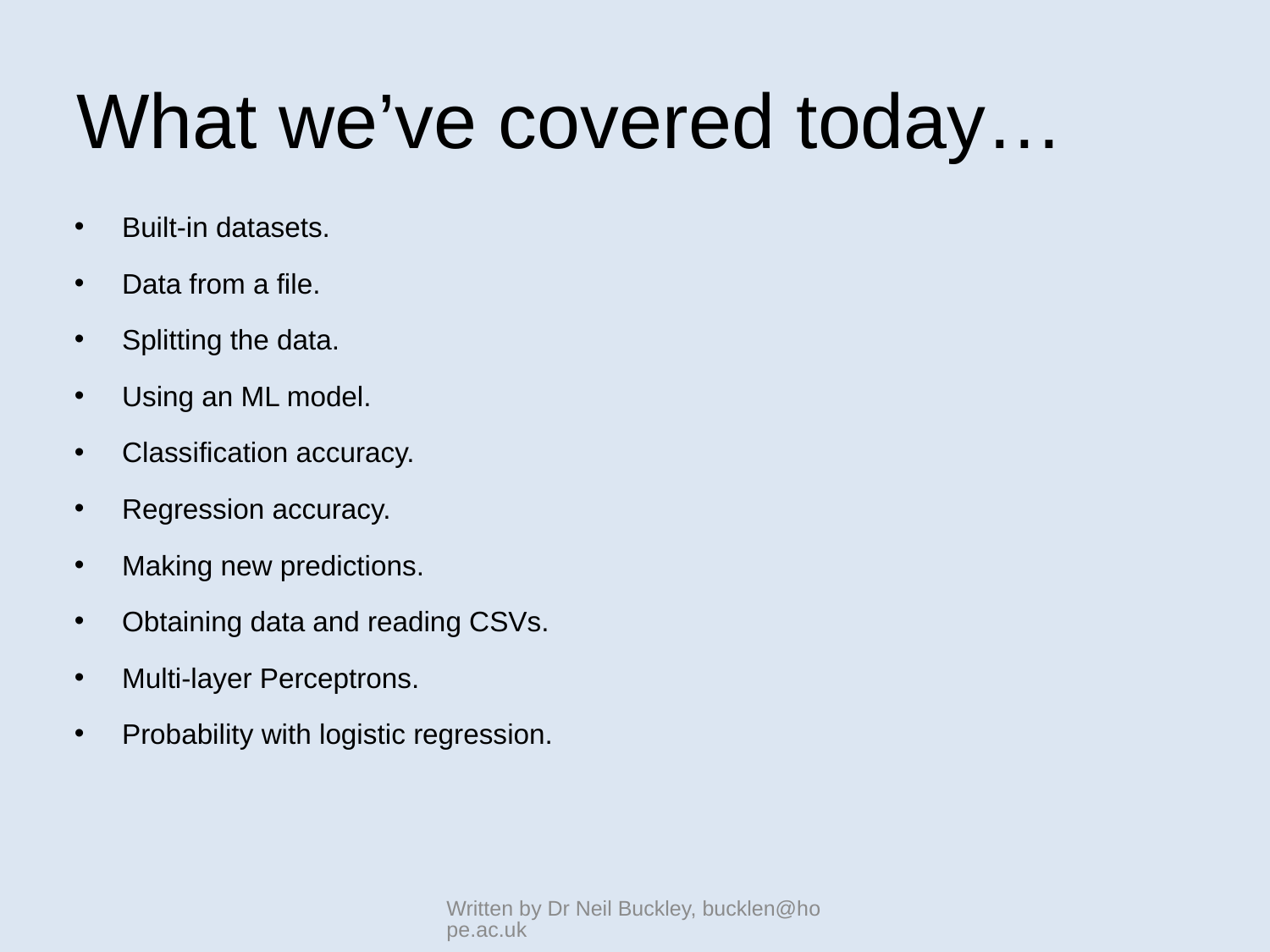

# What we’ve covered today…
Built-in datasets.
Data from a file.
Splitting the data.
Using an ML model.
Classification accuracy.
Regression accuracy.
Making new predictions.
Obtaining data and reading CSVs.
Multi-layer Perceptrons.
Probability with logistic regression.
Written by Dr Neil Buckley, bucklen@hope.ac.uk